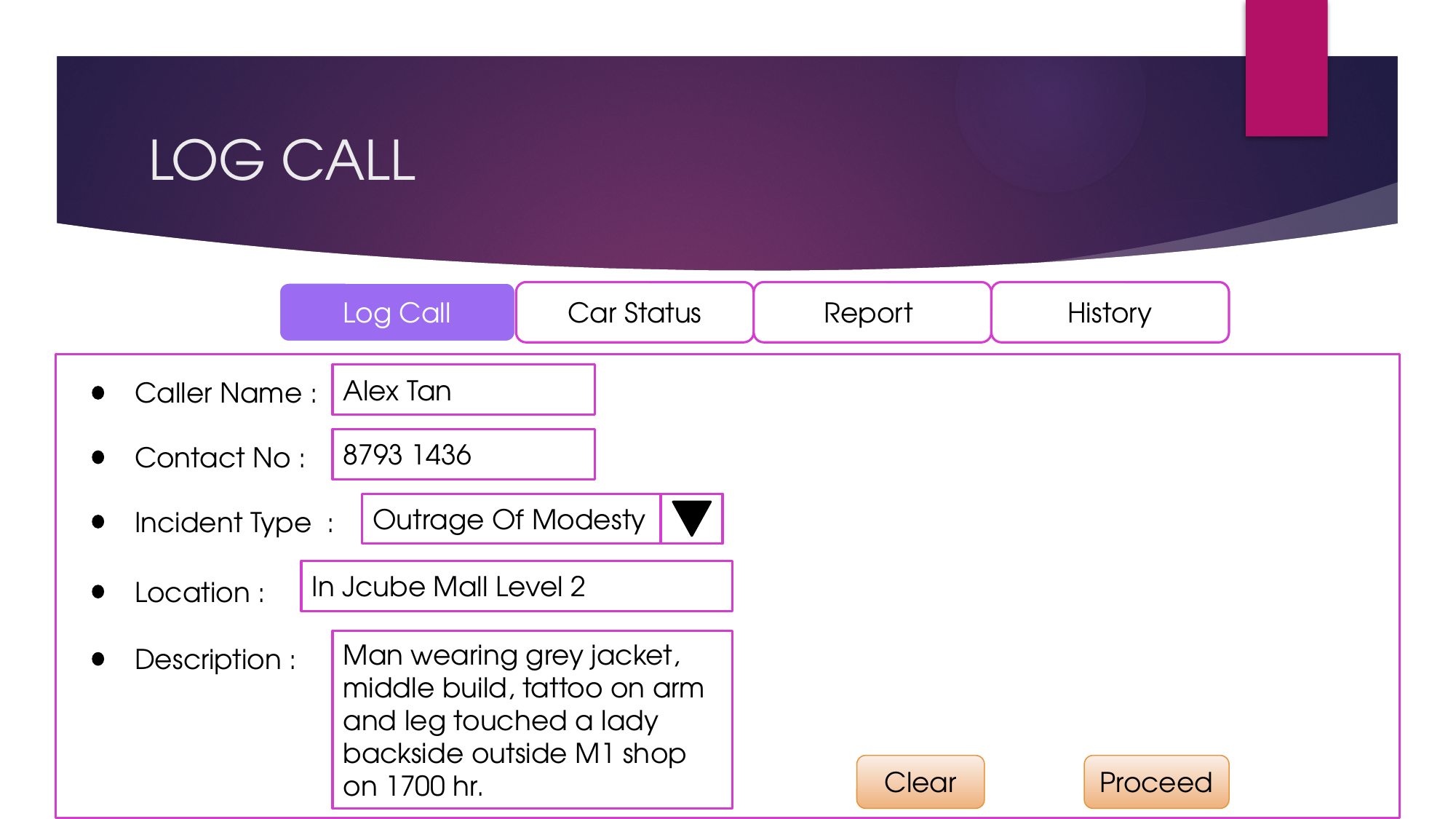

# LOG CALL
History
Log Call
Car Status
Report

Alex Tan
Caller Name :

8793 1436
Contact No :

Outrage Of Modesty

Incident Type  :

In Jcube Mall Level 2
Location :

Man wearing grey jacket, middle build, tattoo on arm and leg touched a lady backside outside M1 shop on 1700 hr.
Description :

Clear
Proceed